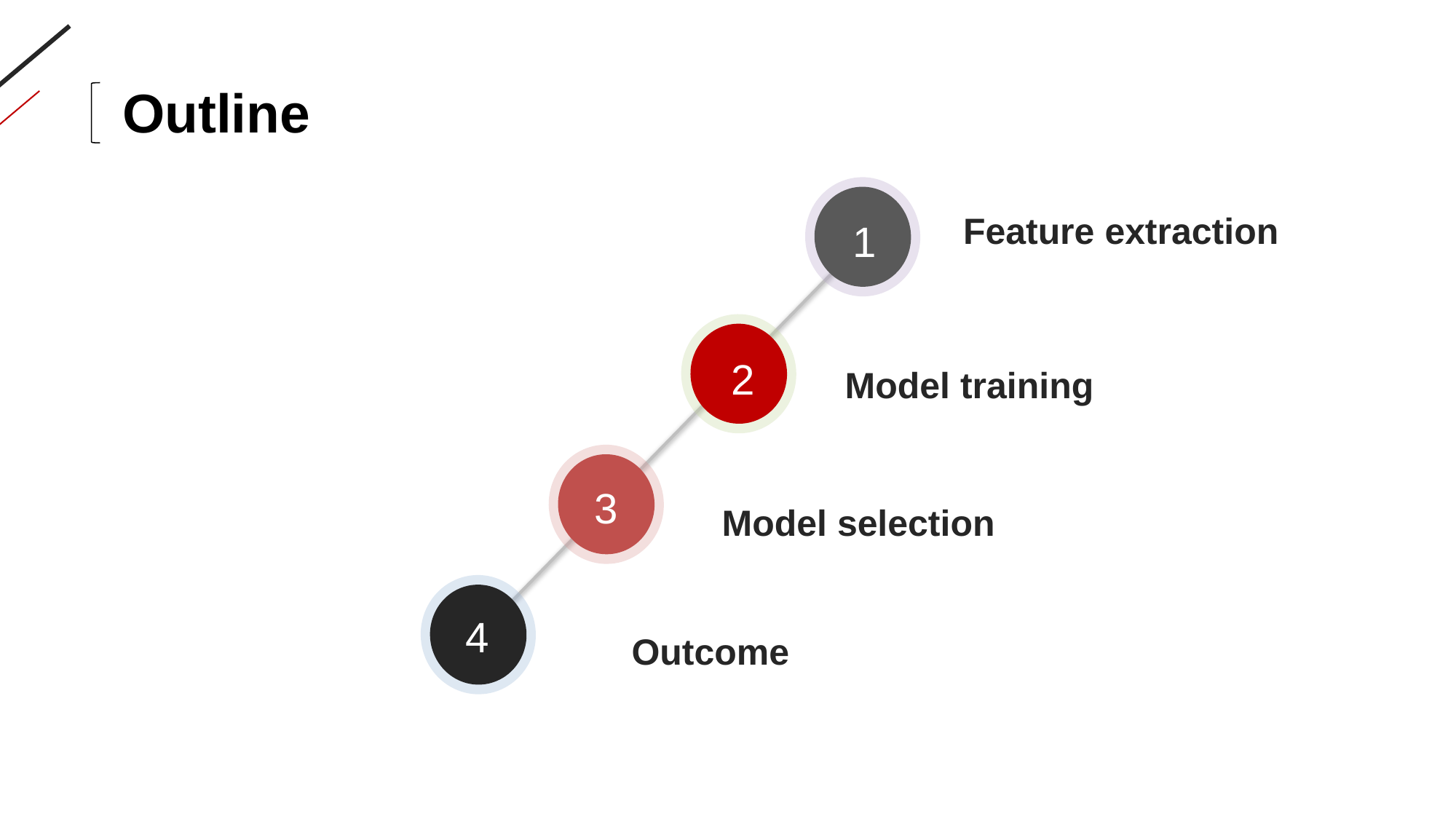

Outline

Feature extraction
1
2
Model training
3
Model selection
4
Outcome